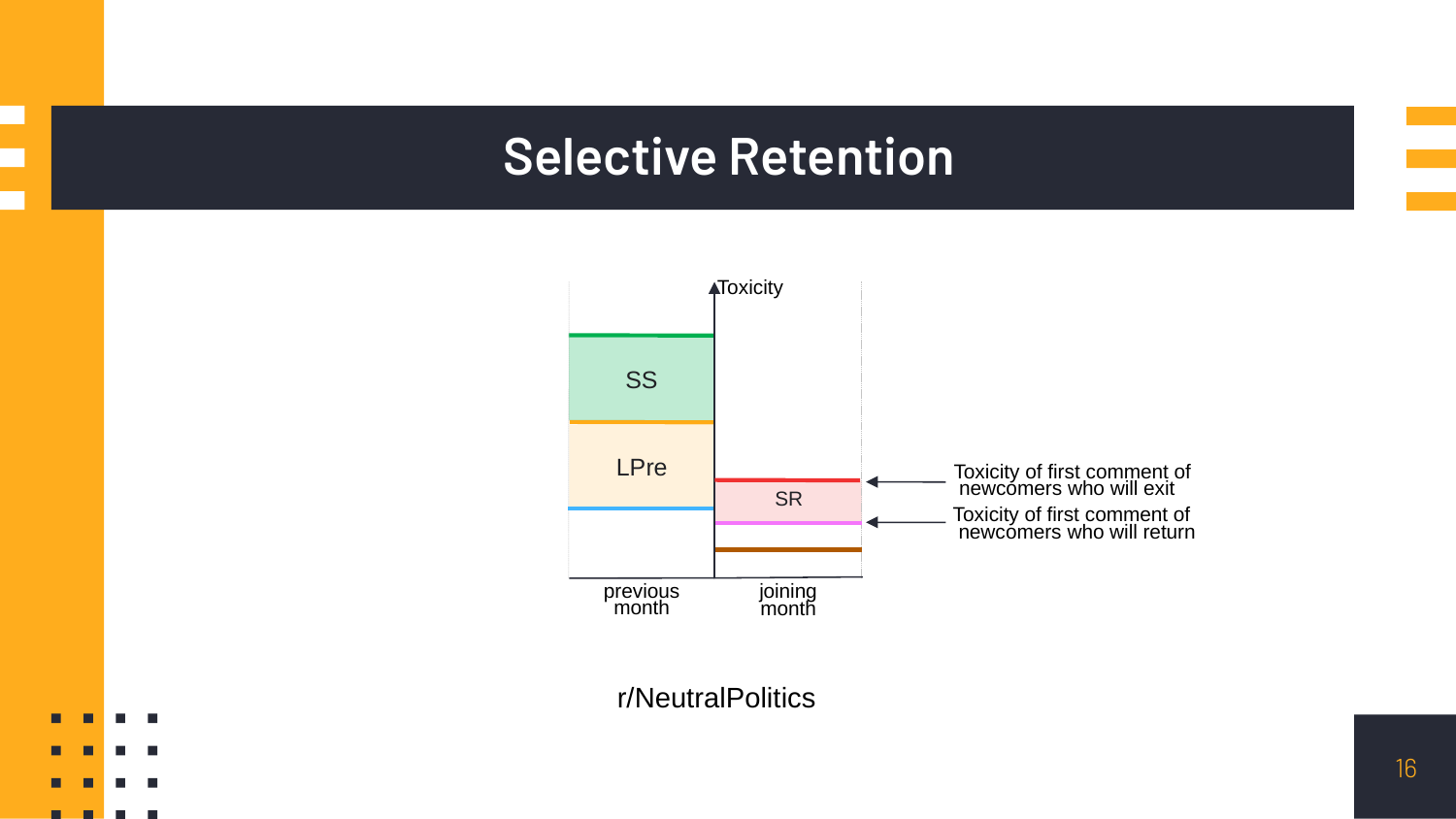

# Selective Retention
Toxicity
SS
LPre
Toxicity of first comment of
 newcomers who will exit
SR
Toxicity of first comment of
 newcomers who will return
previous
month
joining
month
r/NeutralPolitics
16